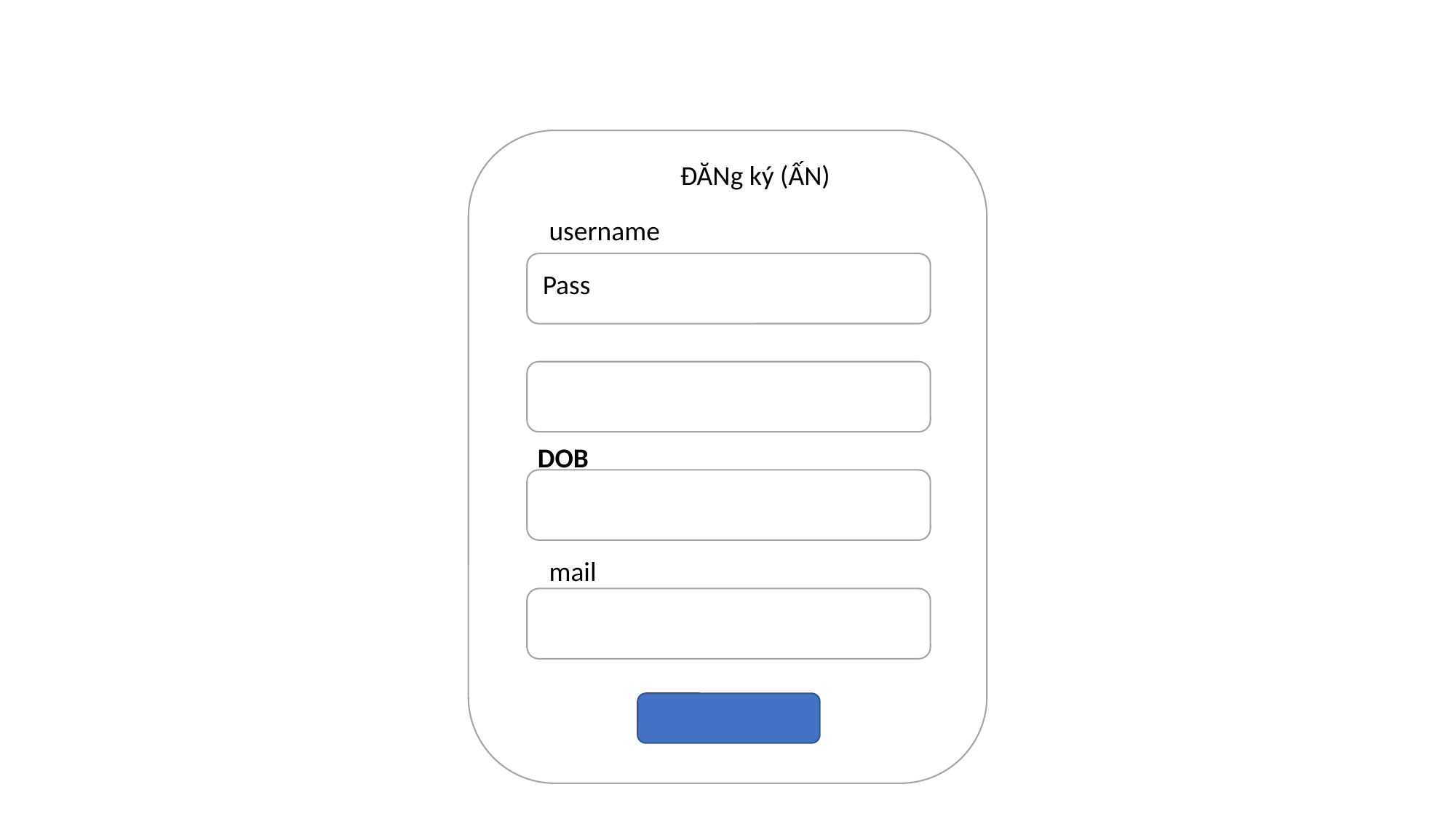

ĐĂNg ký (ẤN)
username

Pass

DOB

mail